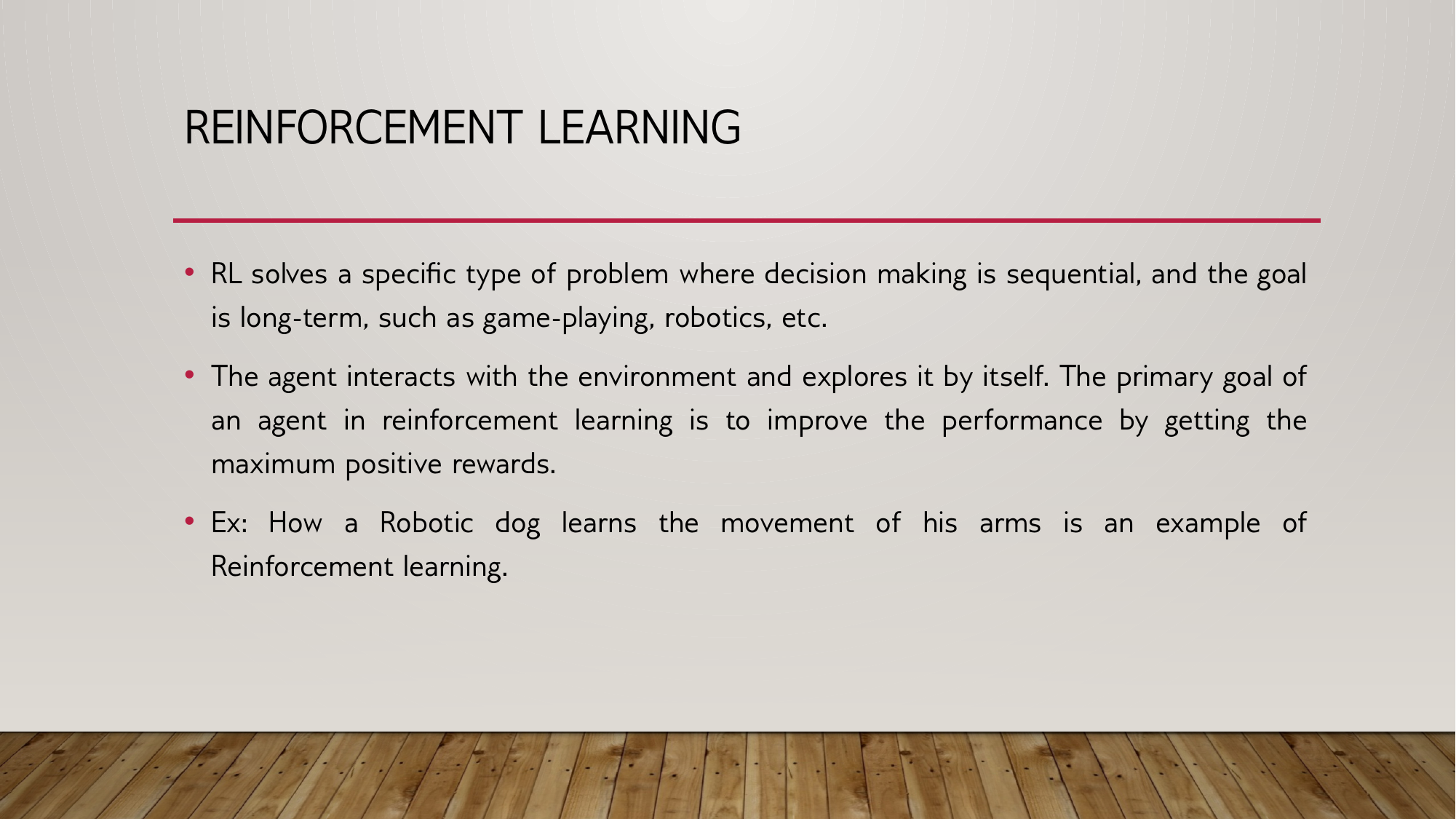

# Reinforcement learning
RL solves a specific type of problem where decision making is sequential, and the goal is long-term, such as game-playing, robotics, etc.
The agent interacts with the environment and explores it by itself. The primary goal of an agent in reinforcement learning is to improve the performance by getting the maximum positive rewards.
Ex: How a Robotic dog learns the movement of his arms is an example of Reinforcement learning.